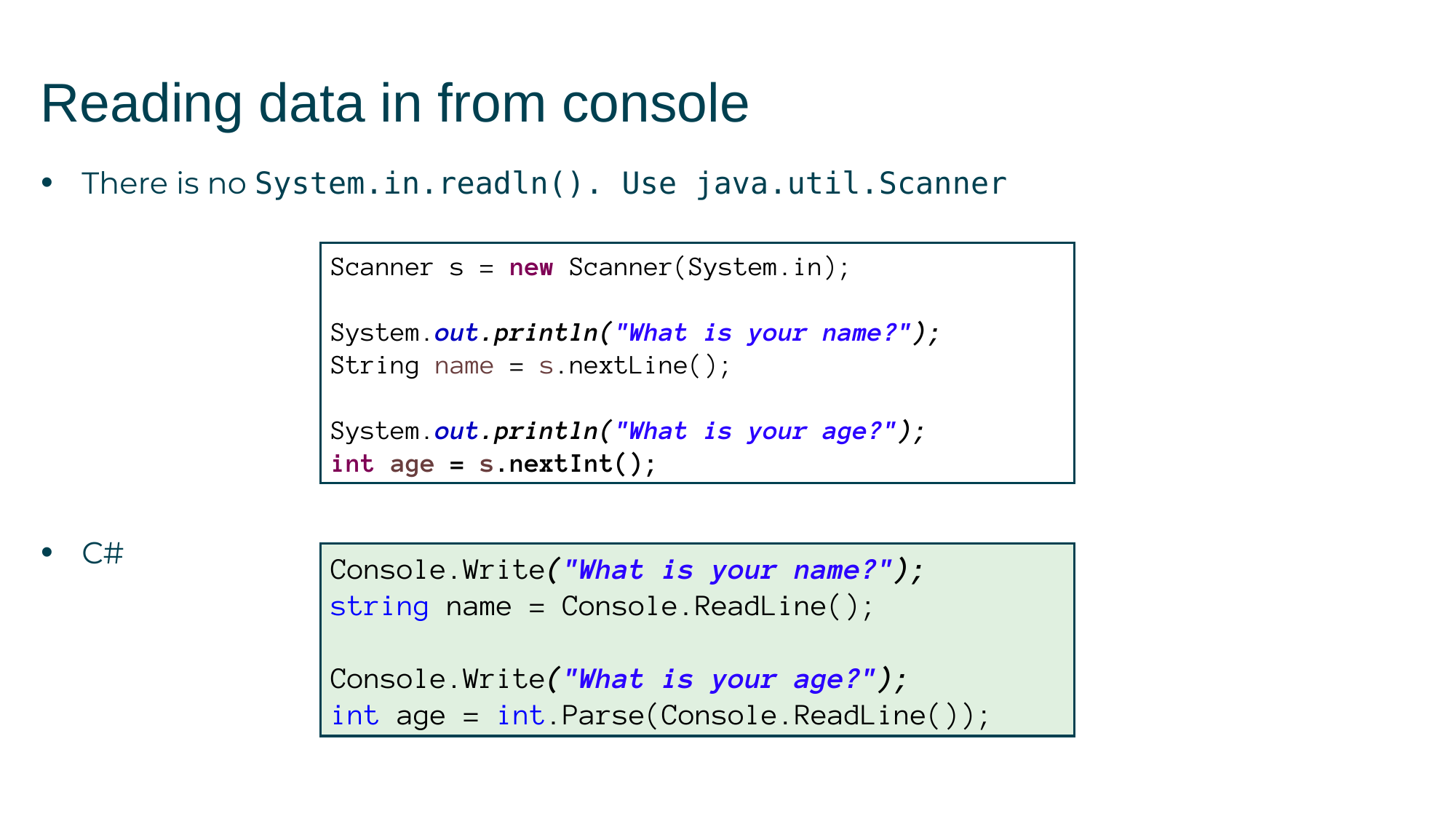

# Reading data in from console
There is no System.in.readln(). Use java.util.Scanner

C#
Scanner s = new Scanner(System.in);

System.out.println("What is your name?");
String name = s.nextLine();

System.out.println("What is your age?");
int age = s.nextInt();
Console.Write("What is your name?");
string name = Console.ReadLine();

Console.Write("What is your age?");
int age = int.Parse(Console.ReadLine());